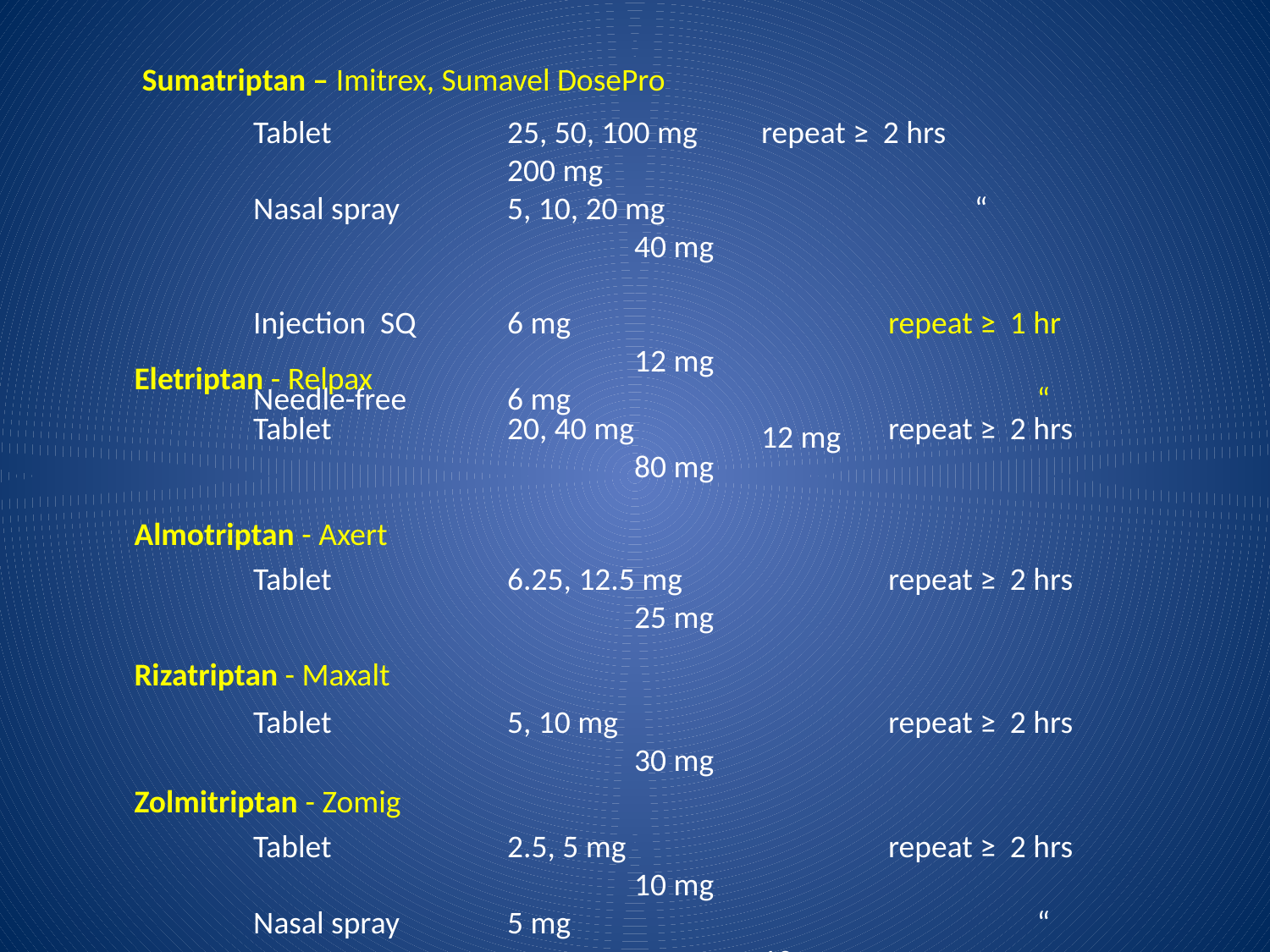

Sumatriptan – Imitrex, Sumavel DosePro
Tablet		25, 50, 100 mg	repeat ≥  2 hrs			200 mg
Nasal spray	5, 10, 20 mg		            “				40 mg

Injection  SQ	6 mg			repeat ≥  1 hr			12 mg
Needle-free	6 mg				   “				12 mg
Eletriptan - Relpax
Tablet		20, 40 mg		repeat ≥  2 hrs			80 mg
Almotriptan - Axert
Tablet		6.25, 12.5 mg		repeat ≥  2 hrs			25 mg
Rizatriptan - Maxalt
Tablet		5, 10 mg			repeat ≥  2 hrs			30 mg
Zolmitriptan - Zomig
Tablet		2.5, 5 mg			repeat ≥  2 hrs			10 mg
Nasal spray	5 mg				   “				10 mg